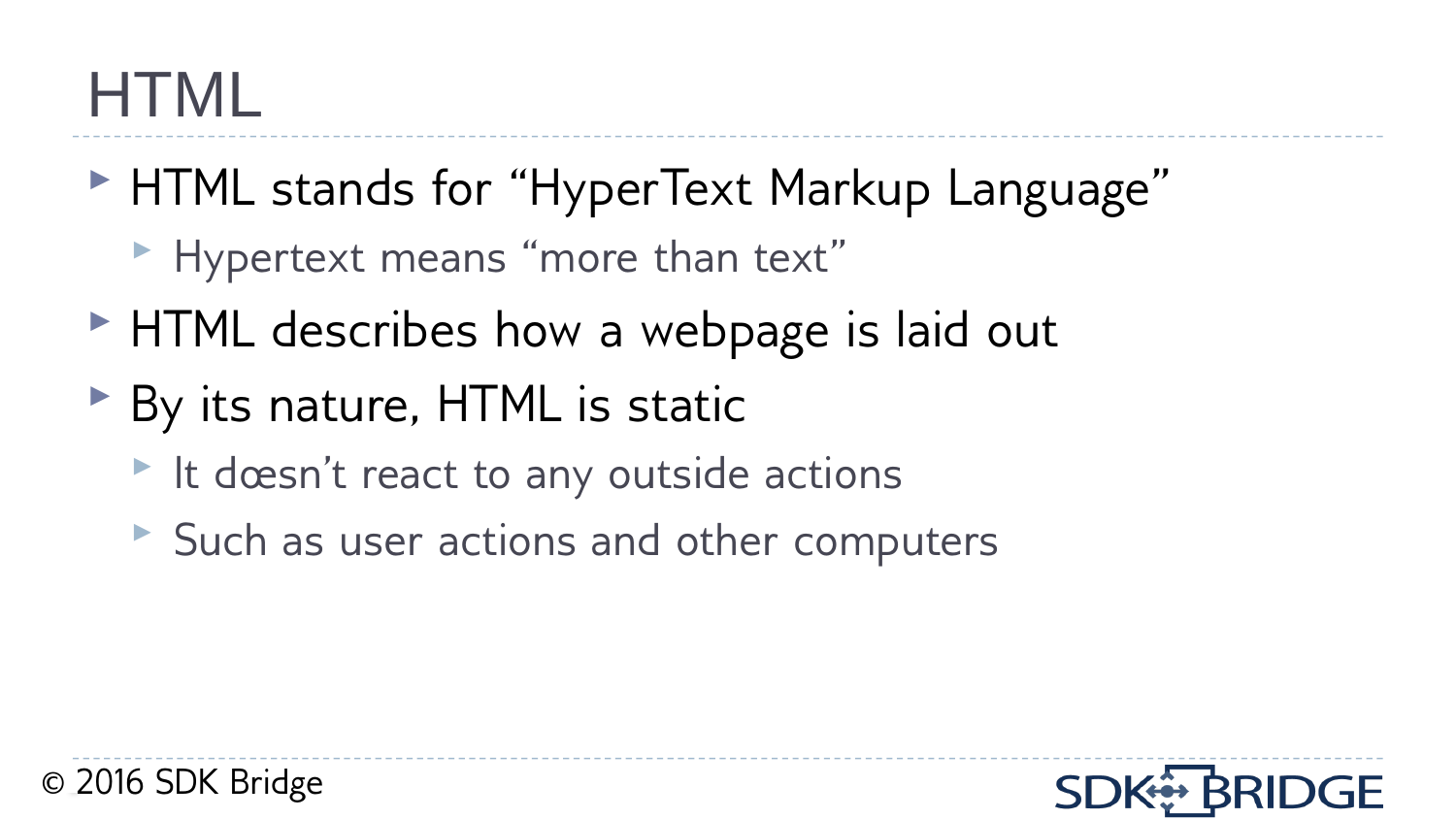

# HTML
HTML stands for “HyperText Markup Language”
Hypertext means “more than text”
HTML describes how a webpage is laid out
By its nature, HTML is static
It doesn’t react to any outside actions
Such as user actions and other computers